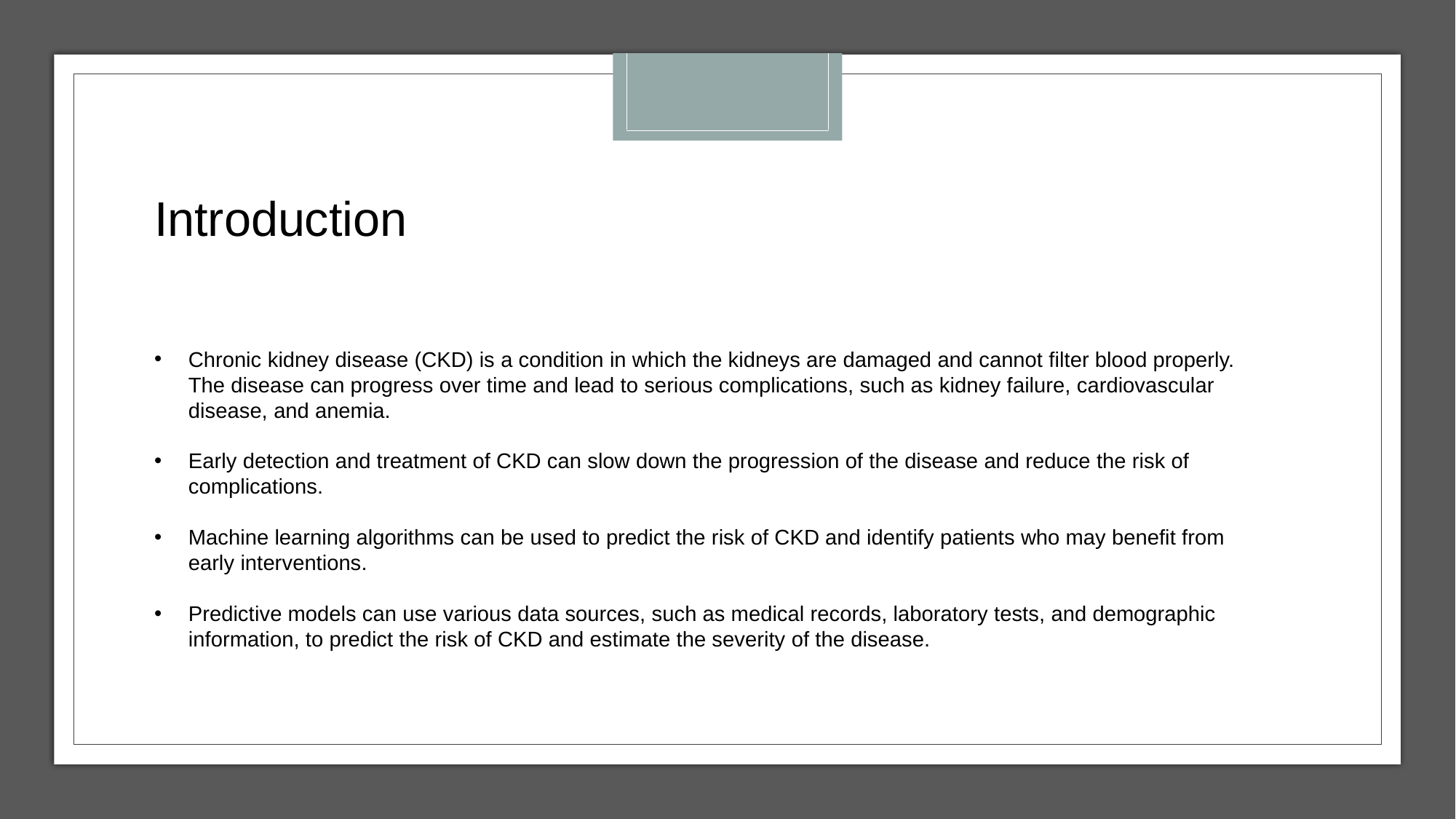

Introduction

Chronic kidney disease (CKD) is a condition in which the kidneys are damaged and cannot filter blood properly. The disease can progress over time and lead to serious complications, such as kidney failure, cardiovascular disease, and anemia.

Early detection and treatment of CKD can slow down the progression of the disease and reduce the risk of complications.

Machine learning algorithms can be used to predict the risk of CKD and identify patients who may benefit from early interventions.

Predictive models can use various data sources, such as medical records, laboratory tests, and demographic information, to predict the risk of CKD and estimate the severity of the disease.